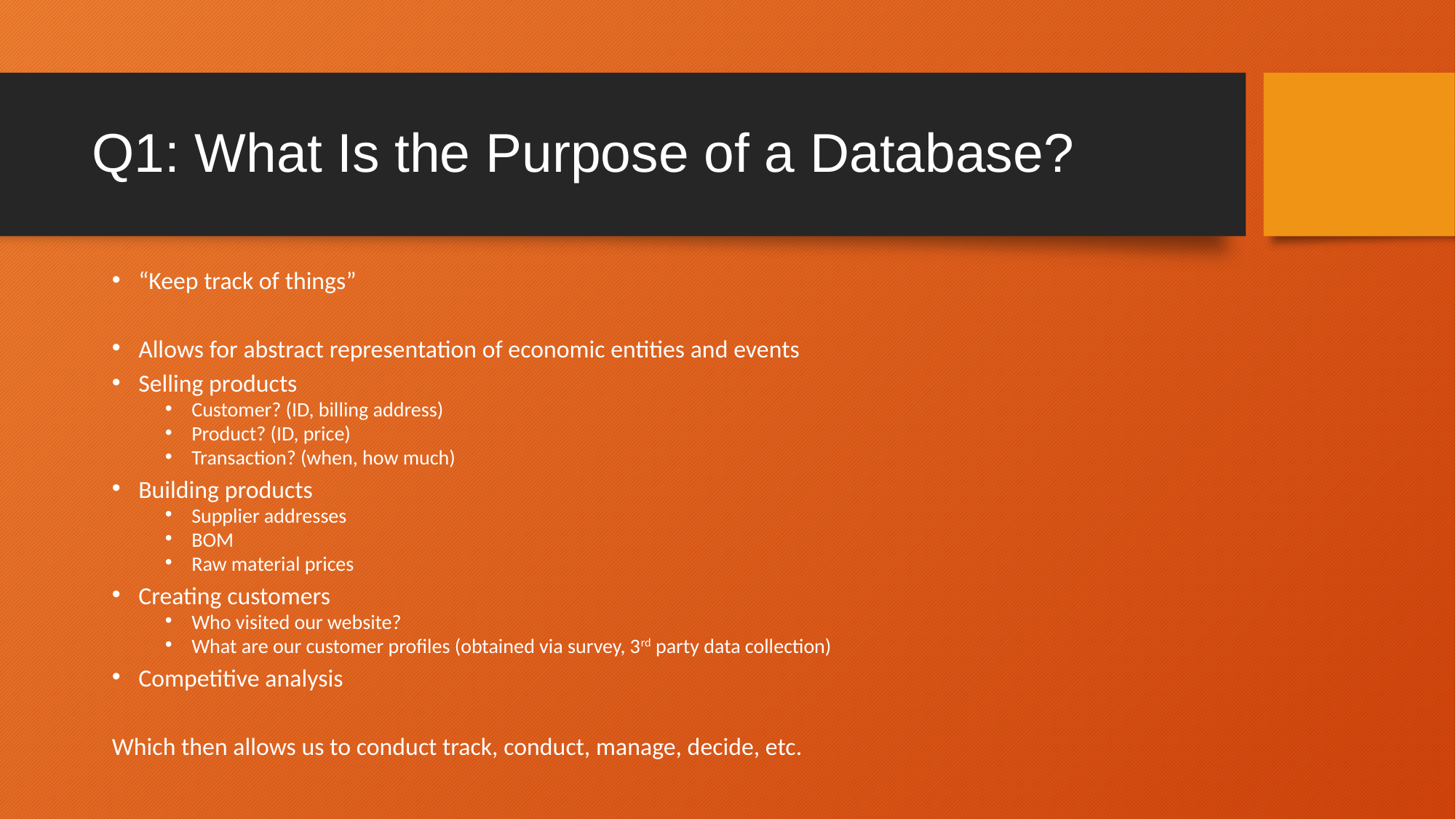

# Q1: What Is the Purpose of a Database?
“Keep track of things”

Allows for abstract representation of economic entities and events
Selling products
Customer? (ID, billing address)
Product? (ID, price)
Transaction? (when, how much)
Building products
Supplier addresses
BOM
Raw material prices
Creating customers
Who visited our website?
What are our customer profiles (obtained via survey, 3rd party data collection)
Competitive analysis

Which then allows us to conduct track, conduct, manage, decide, etc.